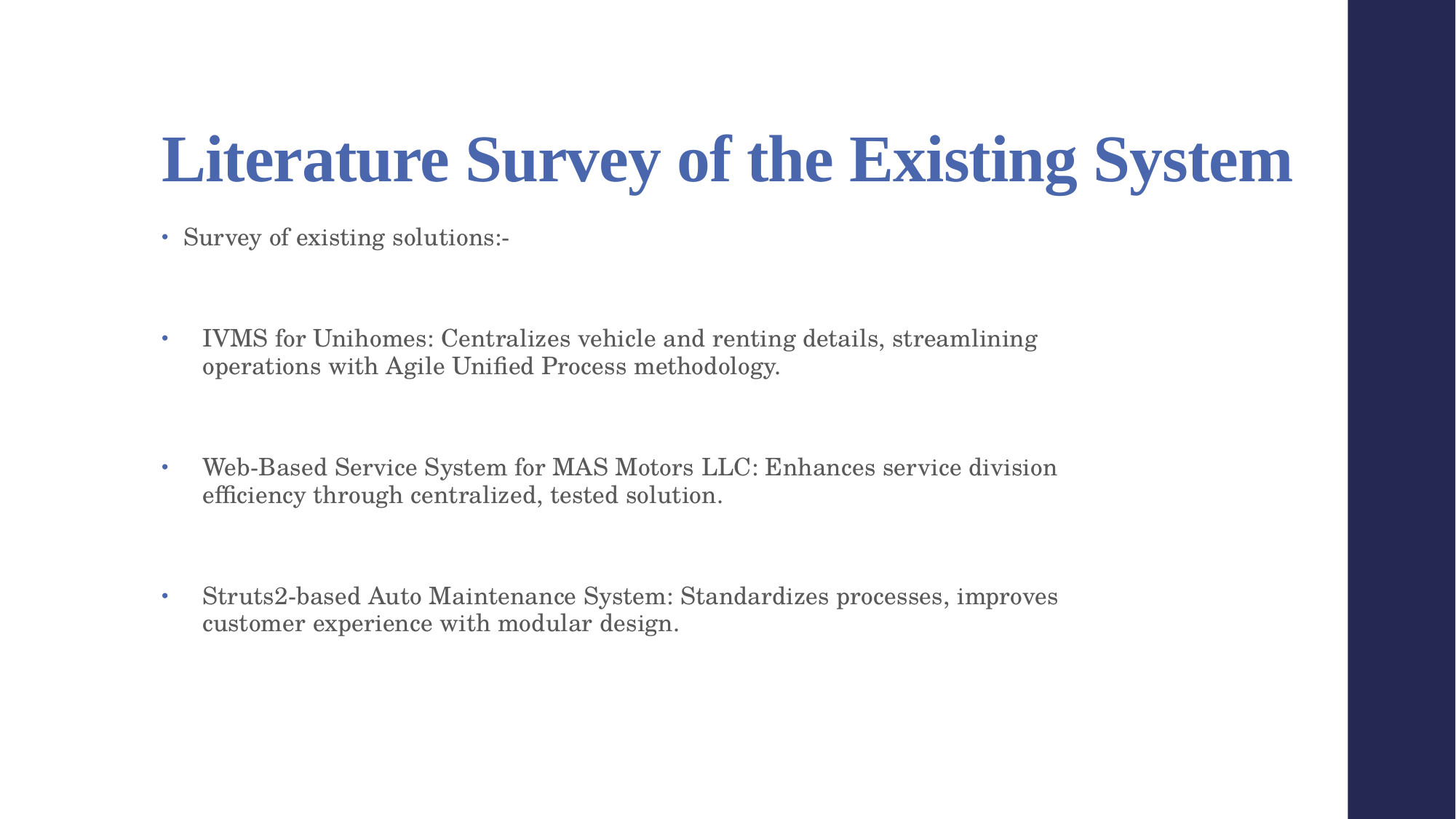

# Literature Survey of the Existing System
Survey of existing solutions:-

IVMS for Unihomes: Centralizes vehicle and renting details, streamlining operations with Agile Unified Process methodology.

Web-Based Service System for MAS Motors LLC: Enhances service division efficiency through centralized, tested solution.

Struts2-based Auto Maintenance System: Standardizes processes, improves customer experience with modular design.